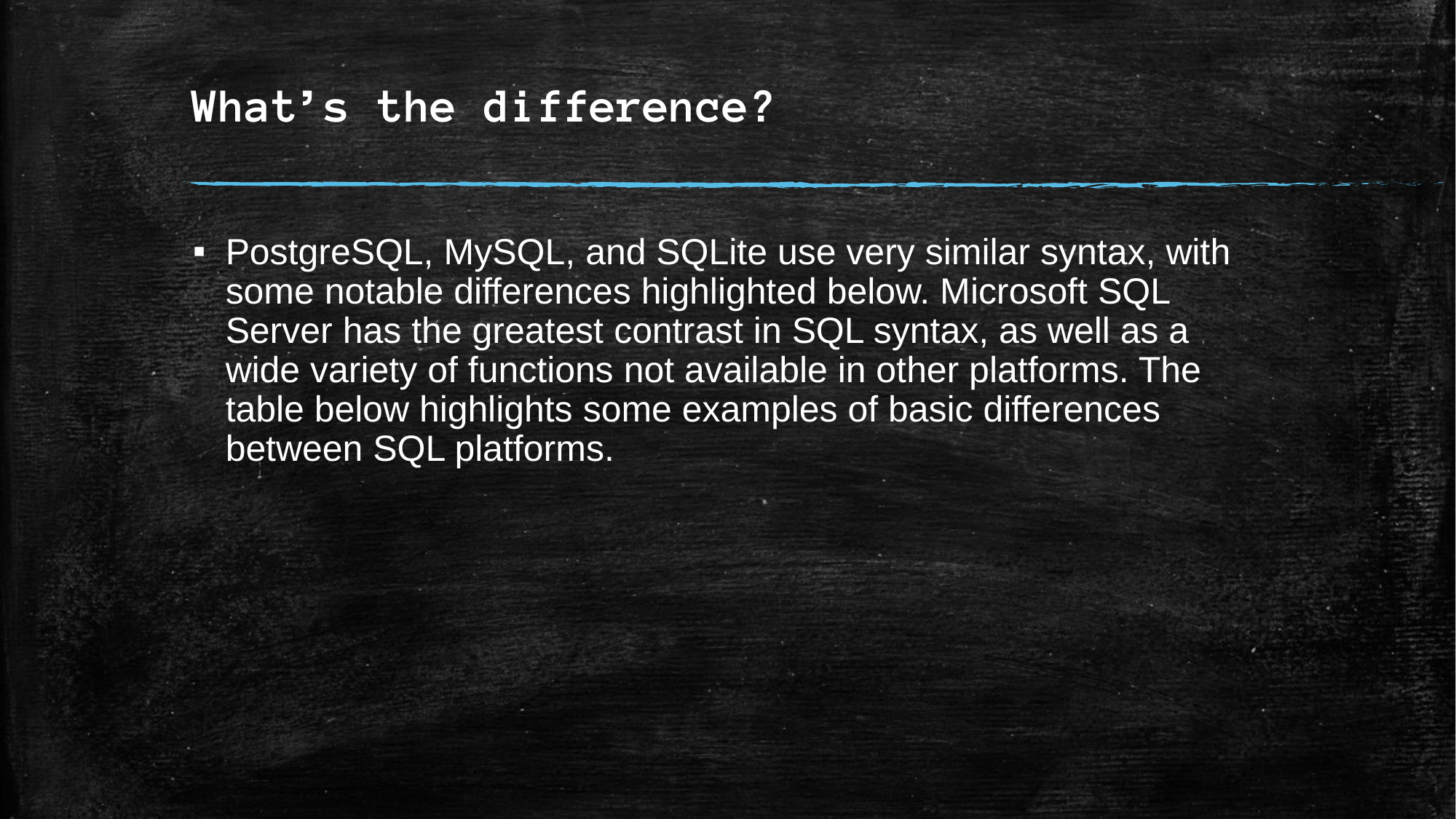

# What’s the difference?
PostgreSQL, MySQL, and SQLite use very similar syntax, with some notable differences highlighted below. Microsoft SQL Server has the greatest contrast in SQL syntax, as well as a wide variety of functions not available in other platforms. The table below highlights some examples of basic differences between SQL platforms.